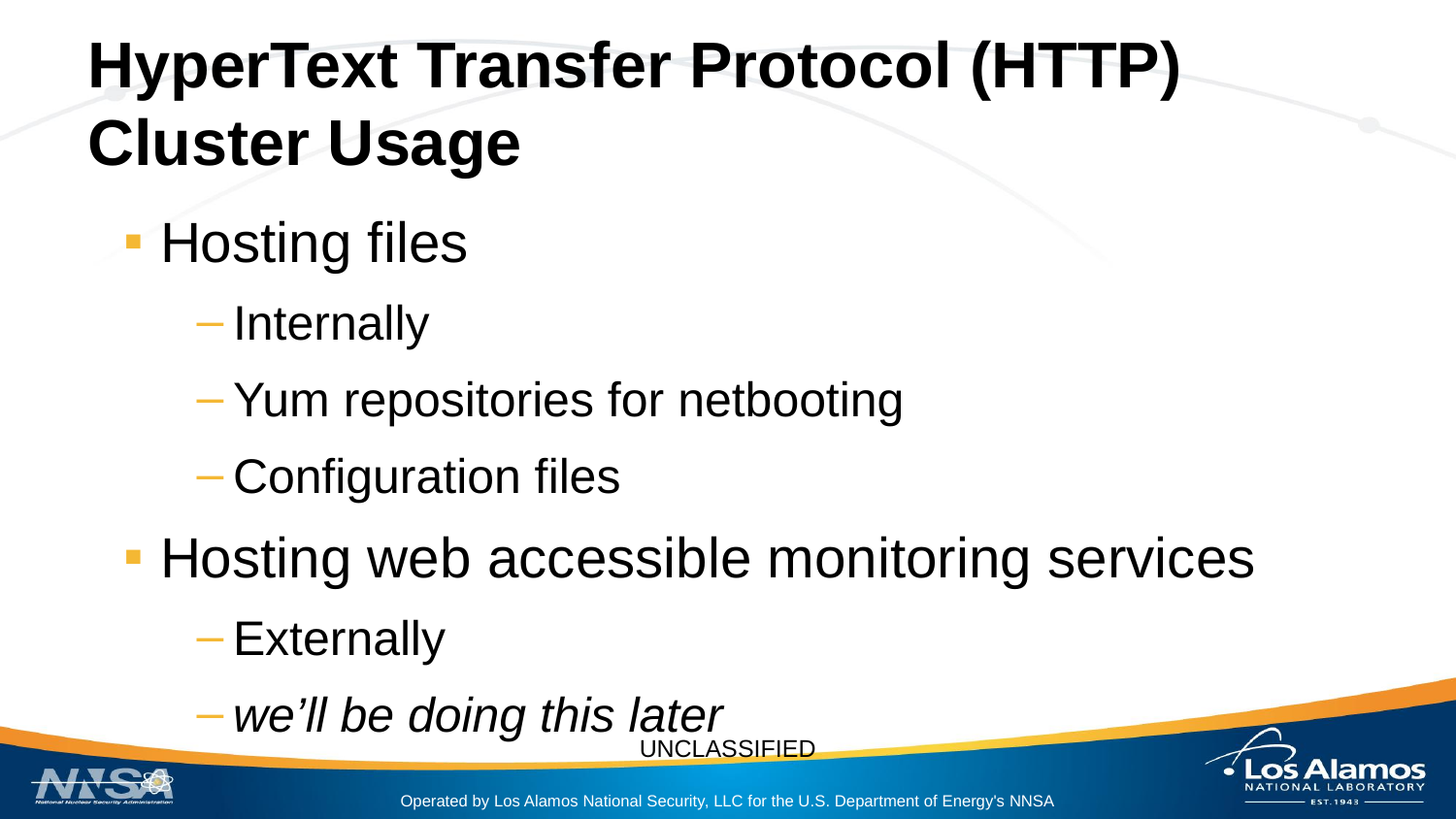

# HyperText Transfer Protocol (HTTP)
Cluster Usage
Hosting files
Internally
Yum repositories for netbooting
Configuration files
Hosting web accessible monitoring services
Externally
we’ll be doing this later